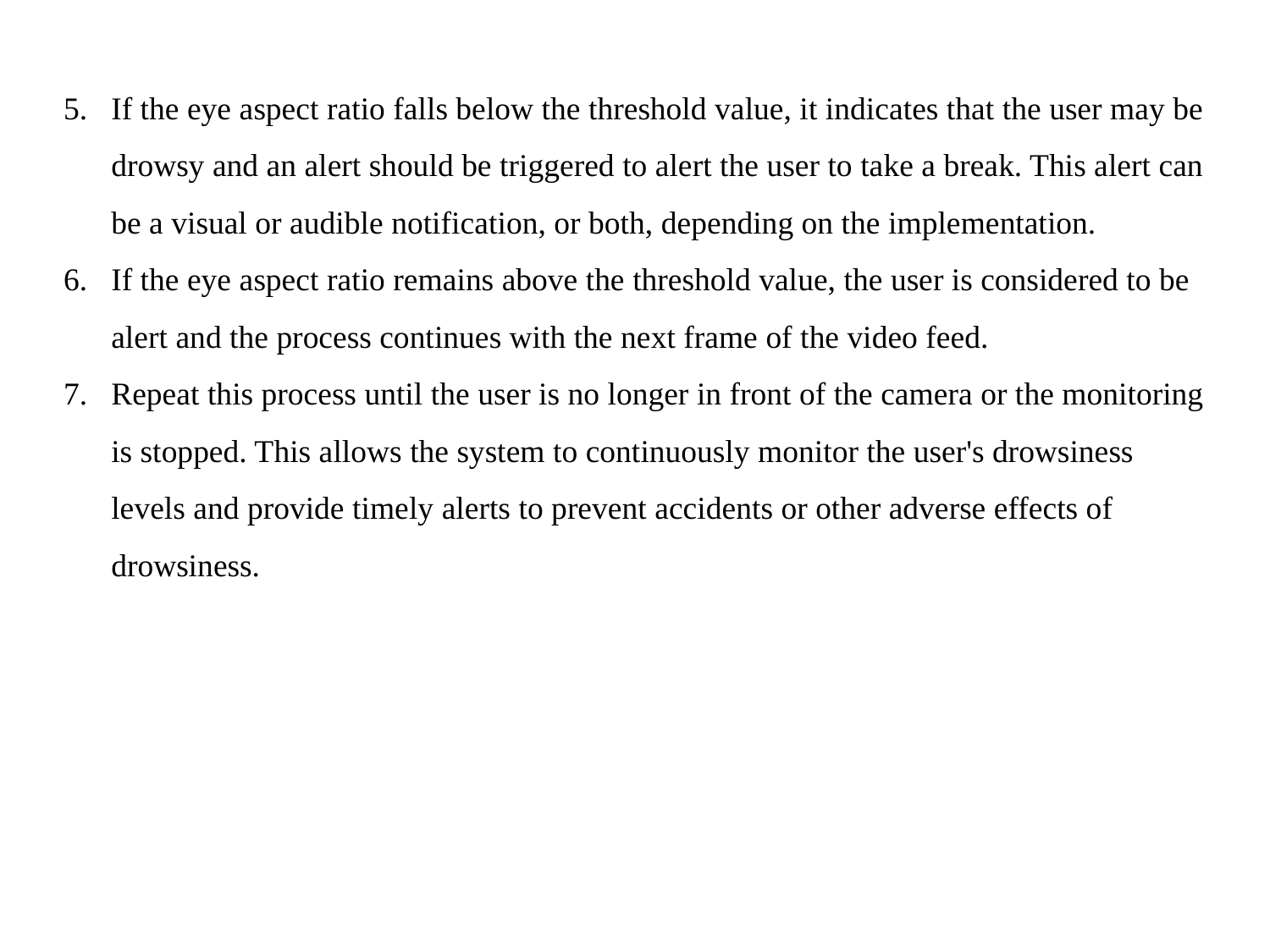

If the eye aspect ratio falls below the threshold value, it indicates that the user may be drowsy and an alert should be triggered to alert the user to take a break. This alert can be a visual or audible notification, or both, depending on the implementation.
If the eye aspect ratio remains above the threshold value, the user is considered to be alert and the process continues with the next frame of the video feed.
Repeat this process until the user is no longer in front of the camera or the monitoring is stopped. This allows the system to continuously monitor the user's drowsiness levels and provide timely alerts to prevent accidents or other adverse effects of drowsiness.